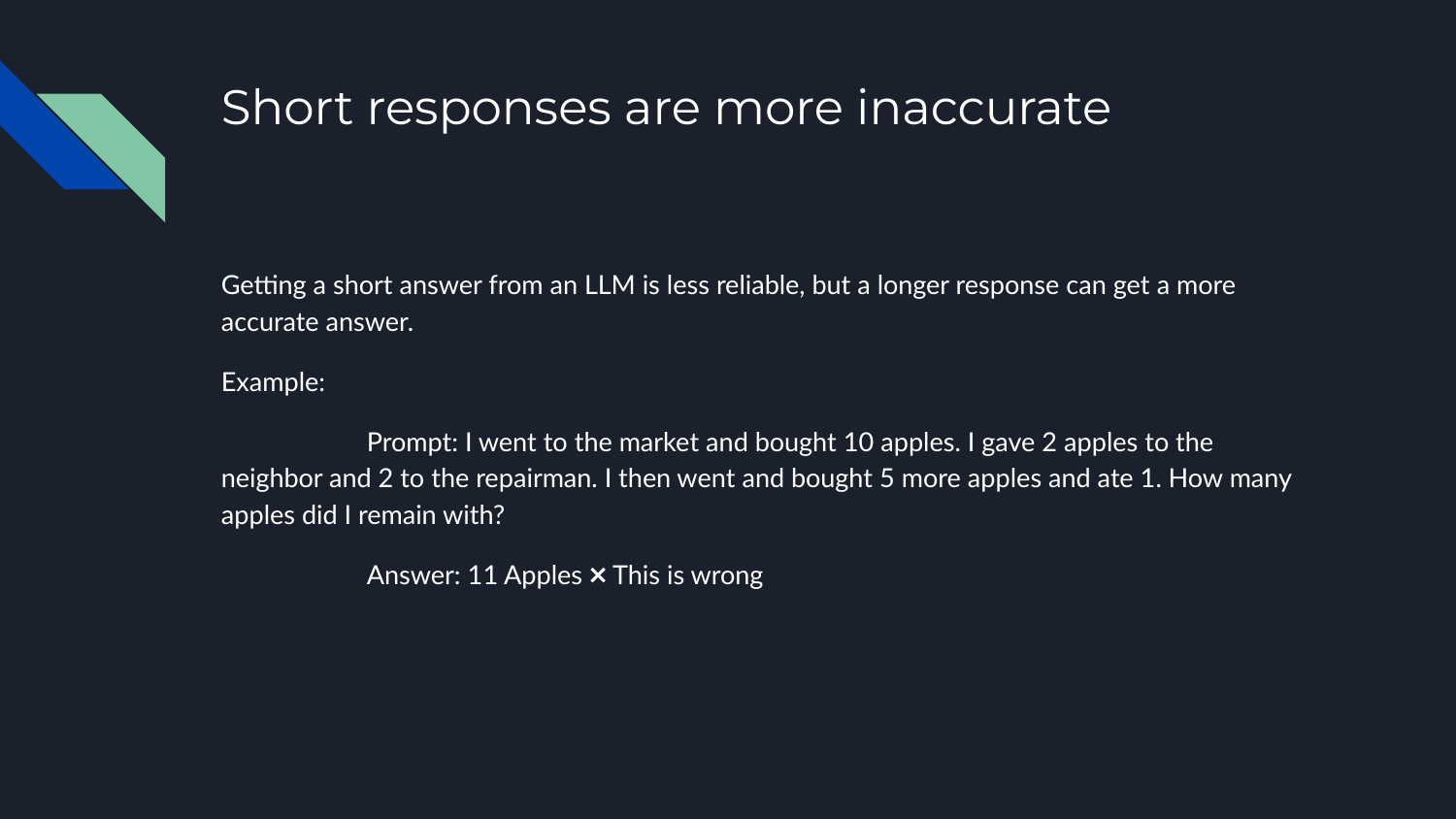

# Short responses are more inaccurate
Getting a short answer from an LLM is less reliable, but a longer response can get a more accurate answer.
Example:
	Prompt: I went to the market and bought 10 apples. I gave 2 apples to the neighbor and 2 to the repairman. I then went and bought 5 more apples and ate 1. How many apples did I remain with?
	Answer: 11 Apples ❌ This is wrong